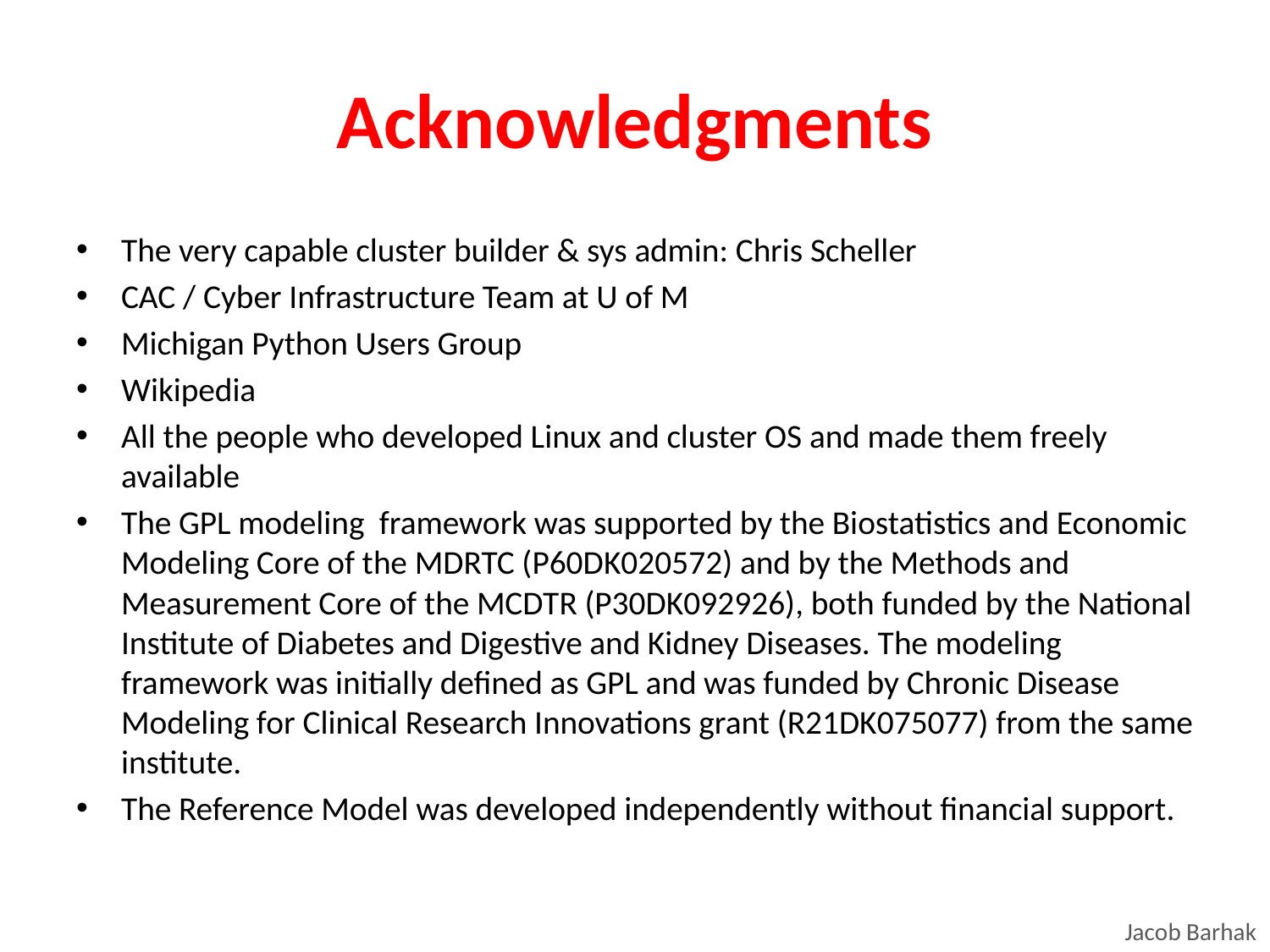

# Acknowledgments
The very capable cluster builder & sys admin: Chris Scheller
CAC / Cyber Infrastructure Team at U of M
Michigan Python Users Group
Wikipedia
All the people who developed Linux and cluster OS and made them freely available
The GPL modeling  framework was supported by the Biostatistics and Economic Modeling Core of the MDRTC (P60DK020572) and by the Methods and Measurement Core of the MCDTR (P30DK092926), both funded by the National Institute of Diabetes and Digestive and Kidney Diseases. The modeling framework was initially defined as GPL and was funded by Chronic Disease Modeling for Clinical Research Innovations grant (R21DK075077) from the same institute.
The Reference Model was developed independently without financial support.